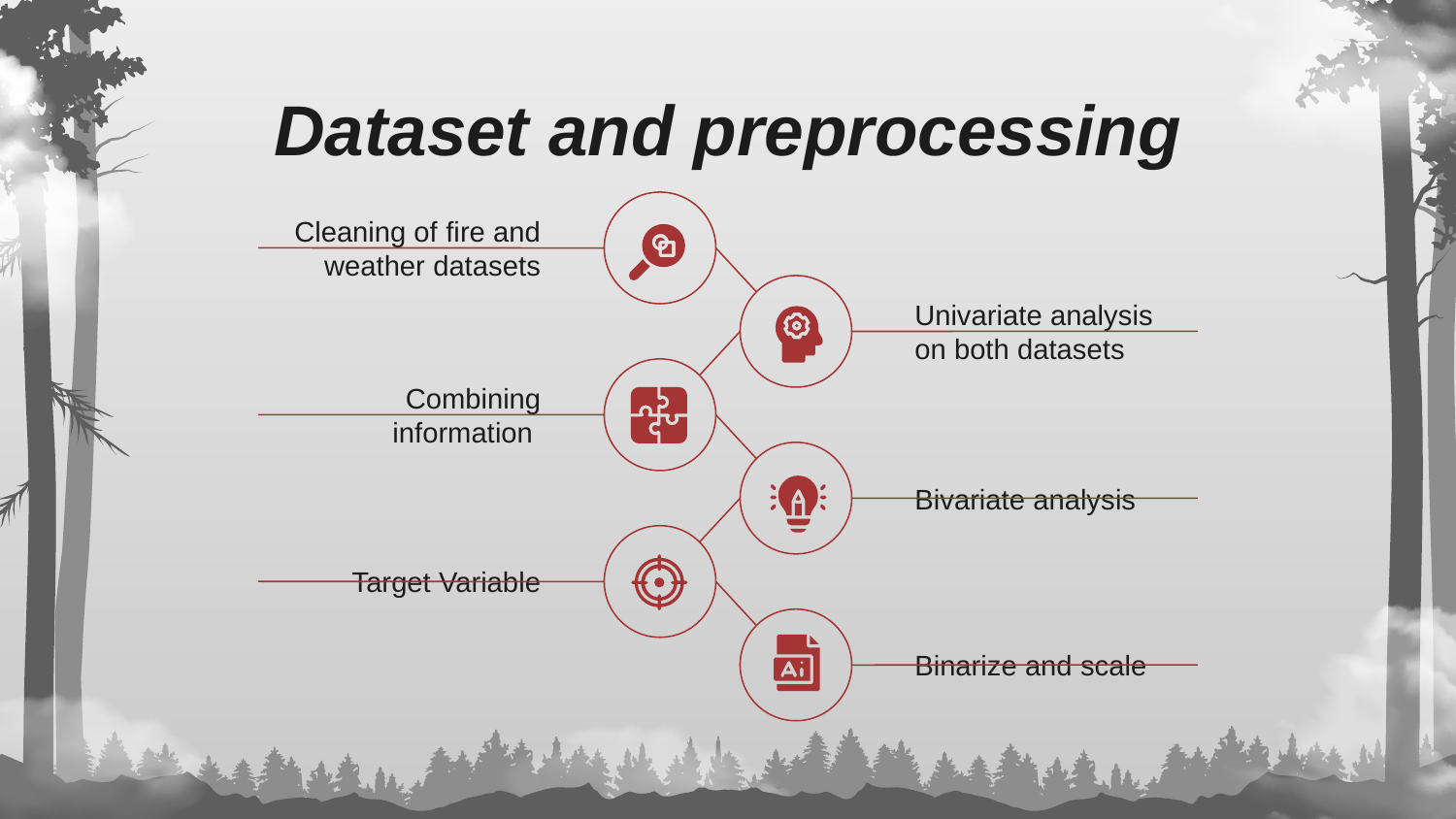

# Dataset and preprocessing

Cleaning of fire and weather datasets

Univariate analysis on both datasets

Combining information

Bivariate analysis

Target Variable

Binarize and scale